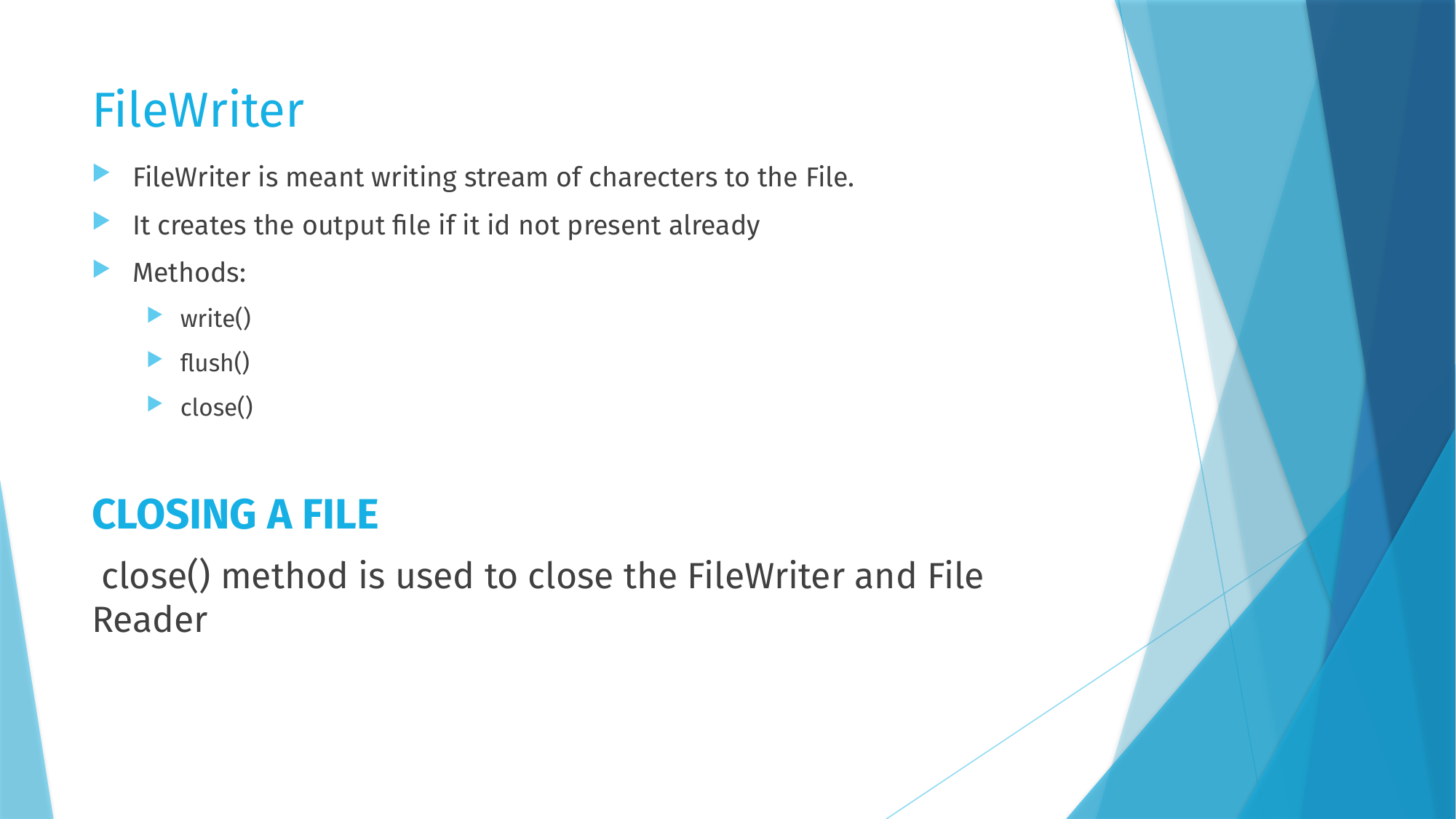

# FileWriter
FileWriter is meant writing stream of charecters to the File.
It creates the output file if it id not present already
Methods:
write()
flush()
close()

CLOSING A FILE
 close() method is used to close the FileWriter and File Reader